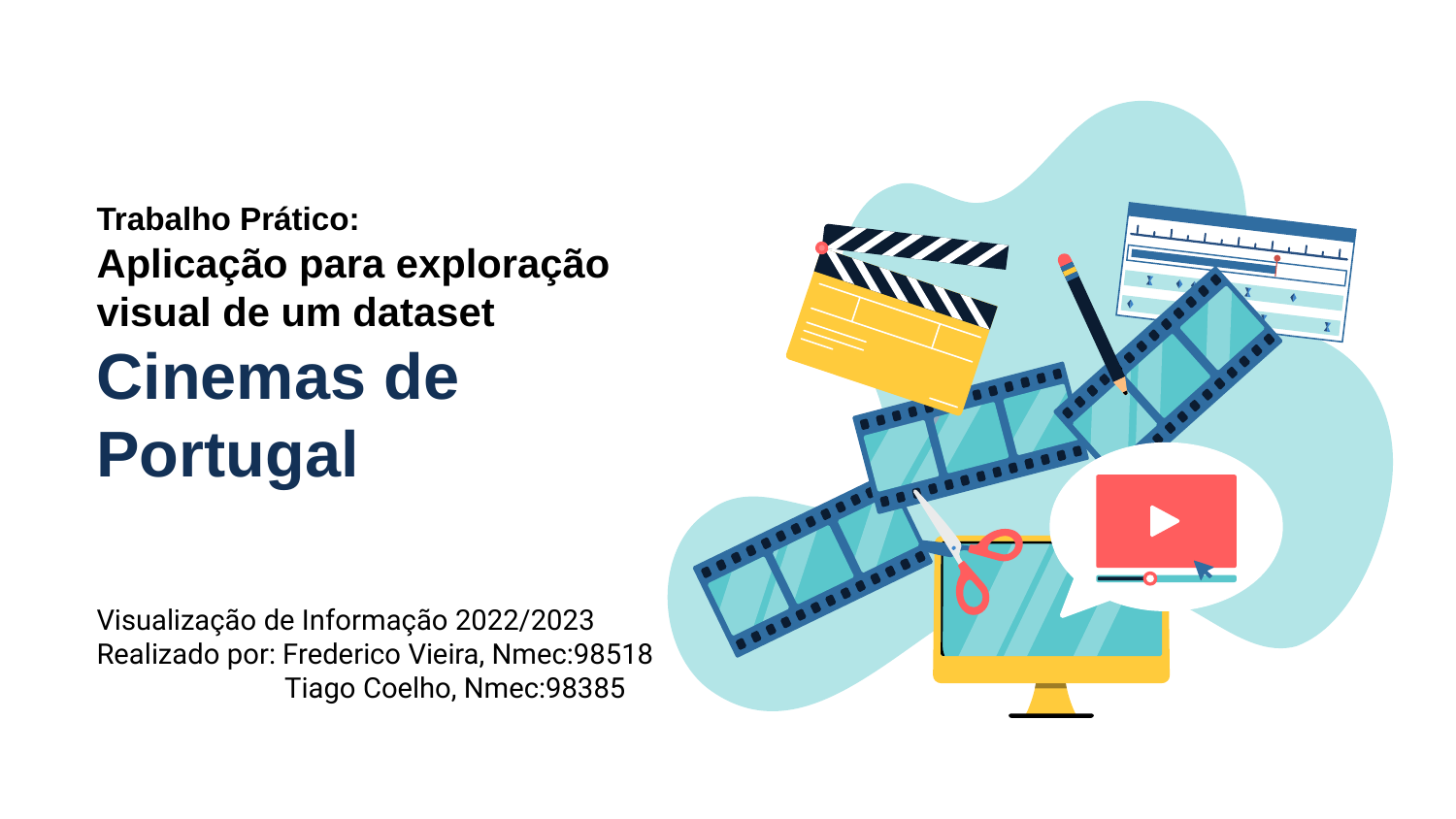

# Trabalho Prático: Aplicação para exploração visual de um dataset Cinemas de Portugal
Visualização de Informação 2022/2023
Realizado por: Frederico Vieira, Nmec:98518
	      Tiago Coelho, Nmec:98385